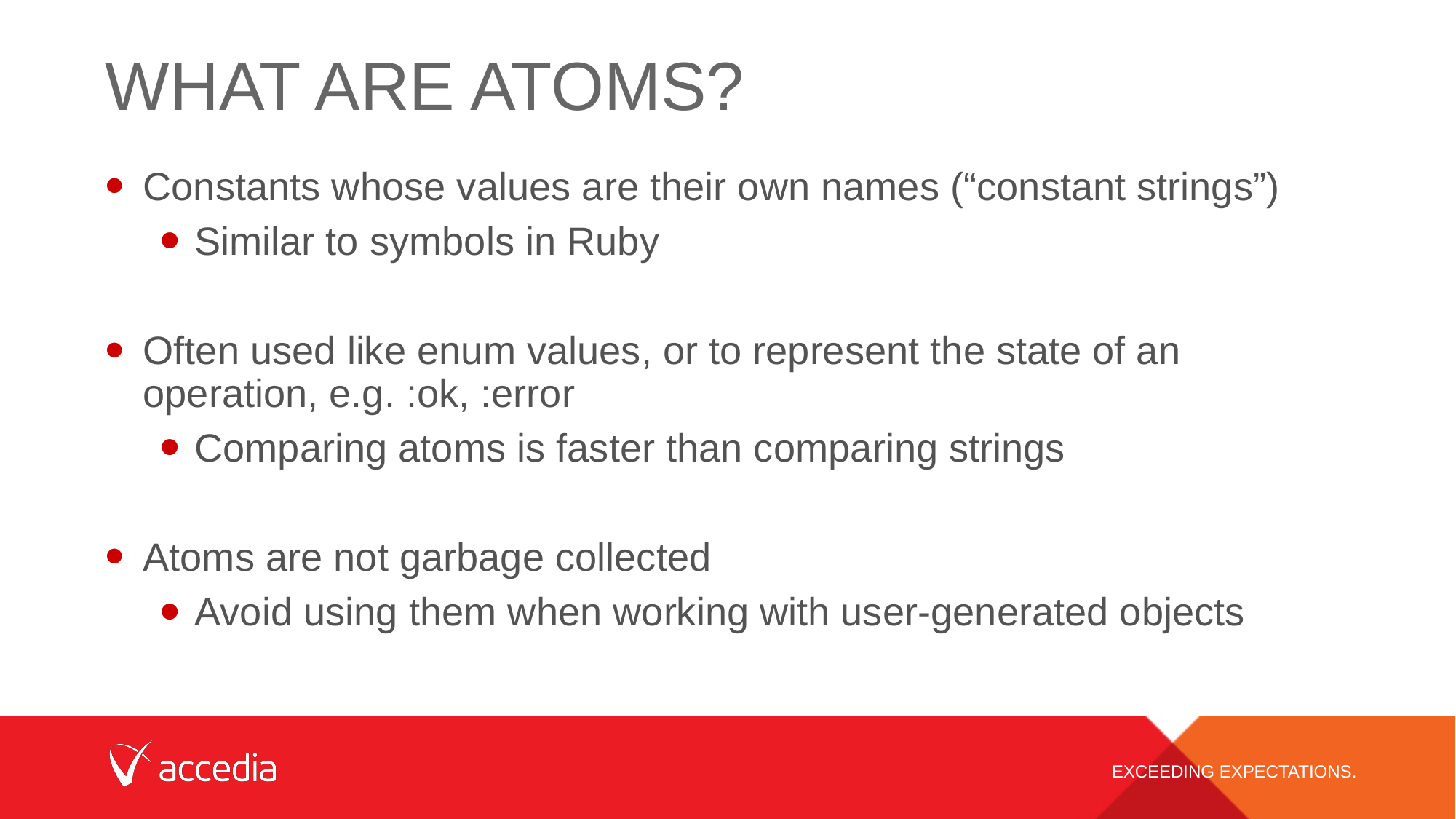

# What are atoms?
Constants whose values are their own names (“constant strings”)
Similar to symbols in Ruby

Often used like enum values, or to represent the state of an operation, e.g. :ok, :error
Comparing atoms is faster than comparing strings

Atoms are not garbage collected
Avoid using them when working with user-generated objects